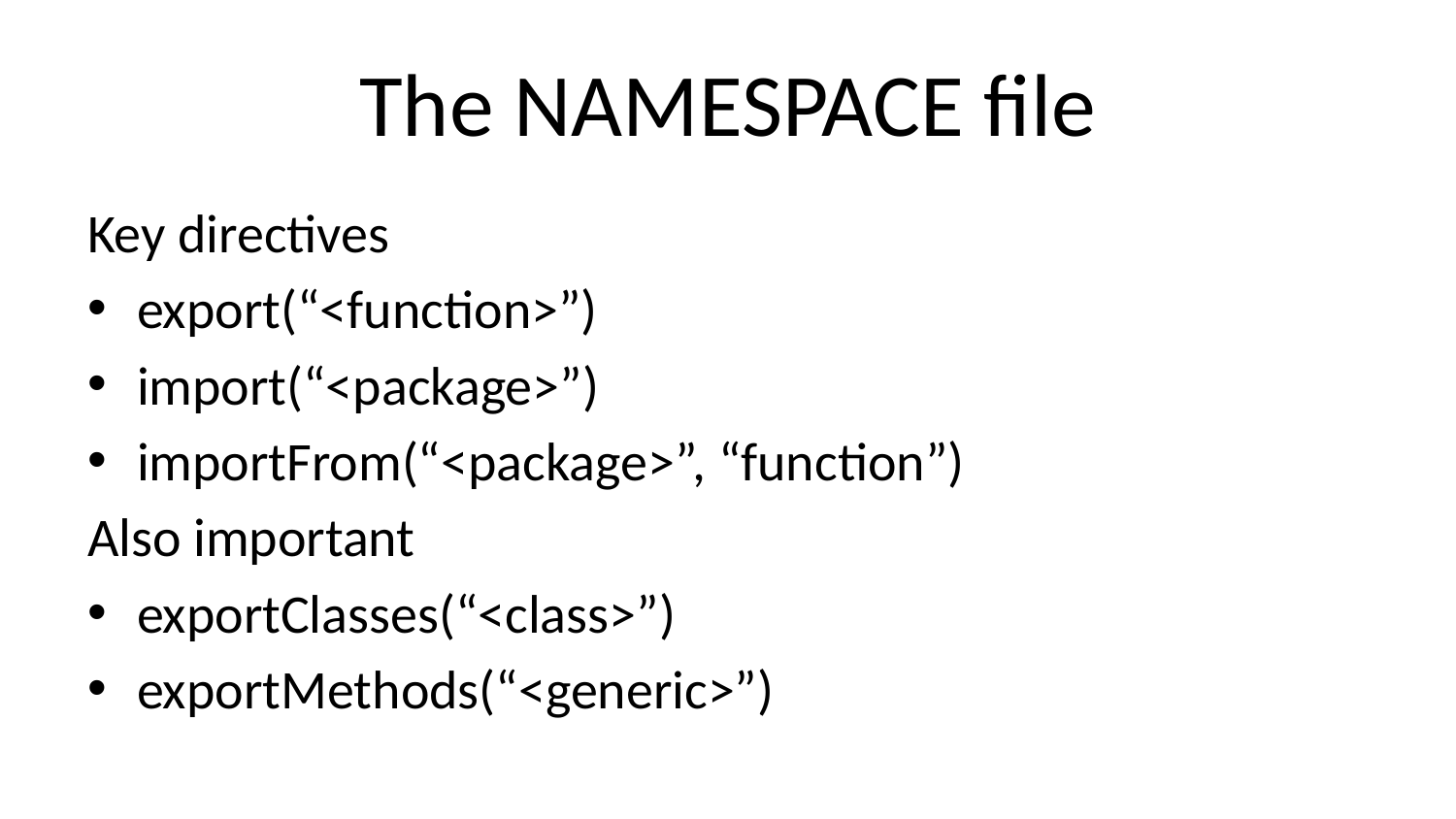

# The NAMESPACE file
Key directives
export(“<function>”)
import(“<package>”)
importFrom(“<package>”, “function”)
Also important
exportClasses(“<class>”)
exportMethods(“<generic>”)